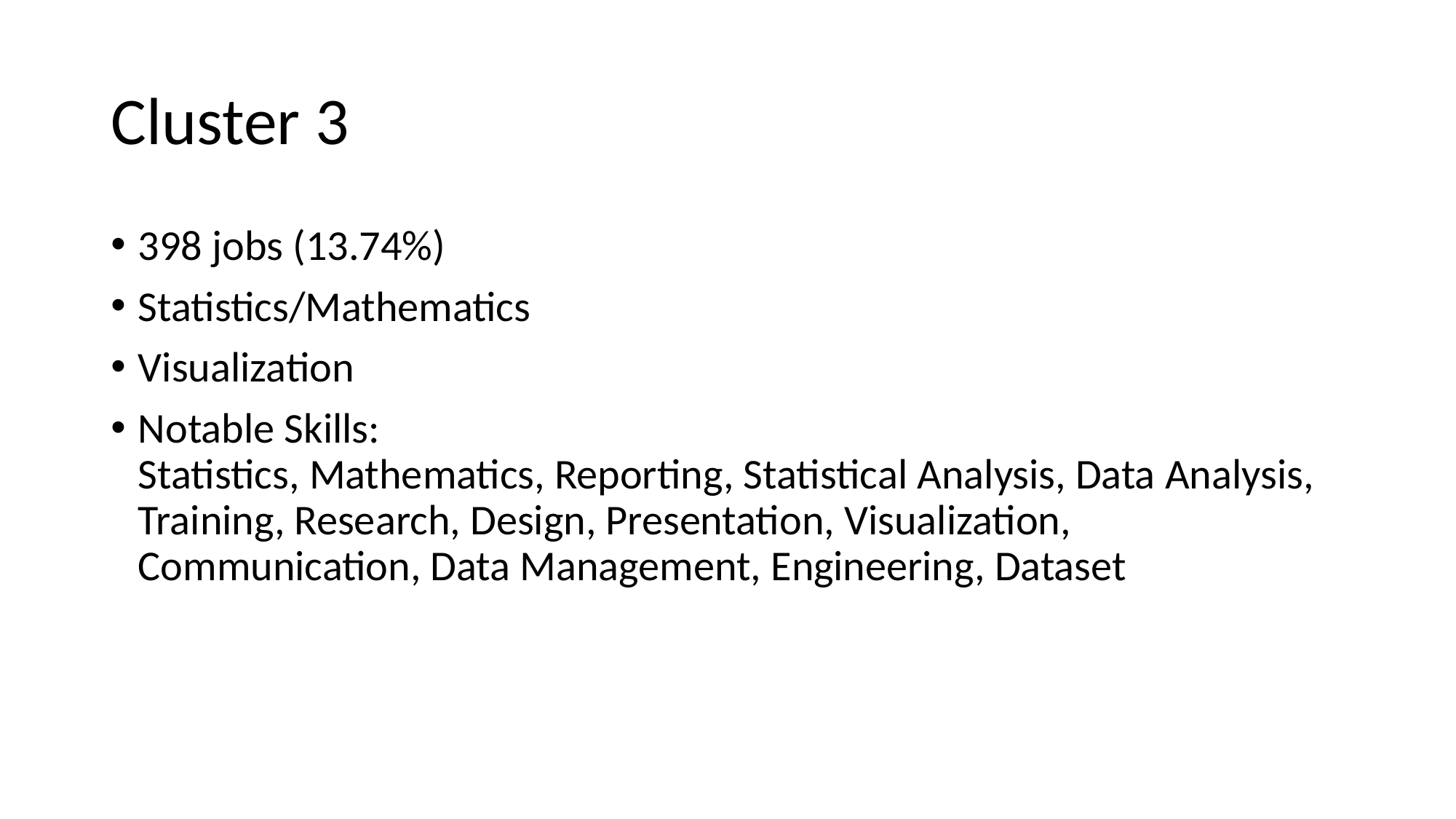

# Cluster 3
398 jobs (13.74%)
Statistics/Mathematics
Visualization
Notable Skills:
Statistics, Mathematics, Reporting, Statistical Analysis, Data Analysis, Training, Research, Design, Presentation, Visualization, Communication, Data Management, Engineering, Dataset